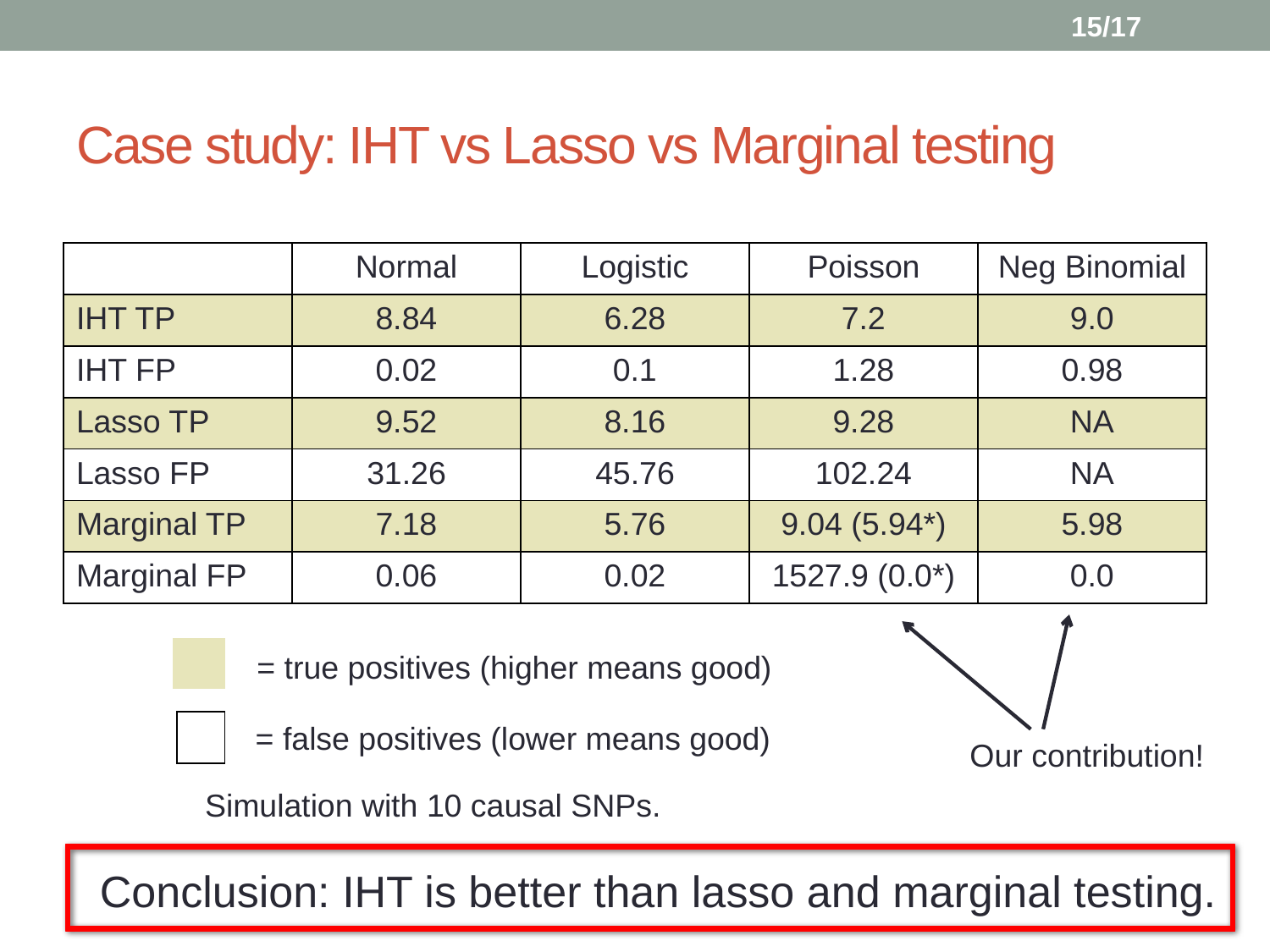

15/17
# Case study: IHT vs Lasso vs Marginal testing
|  | Normal | Logistic | Poisson | Neg Binomial |
| --- | --- | --- | --- | --- |
| IHT TP | 8.84 | 6.28 | 7.2 | 9.0 |
| IHT FP | 0.02 | 0.1 | 1.28 | 0.98 |
| Lasso TP | 9.52 | 8.16 | 9.28 | NA |
| Lasso FP | 31.26 | 45.76 | 102.24 | NA |
| Marginal TP | 7.18 | 5.76 | 9.04 (5.94\*) | 5.98 |
| Marginal FP | 0.06 | 0.02 | 1527.9 (0.0\*) | 0.0 |
|  |
| --- |
= true positives (higher means good)
|  |
| --- |
      = false positives (lower means good)

Our contribution!
Simulation with 10 causal SNPs.

Conclusion: IHT is better than lasso and marginal testing.